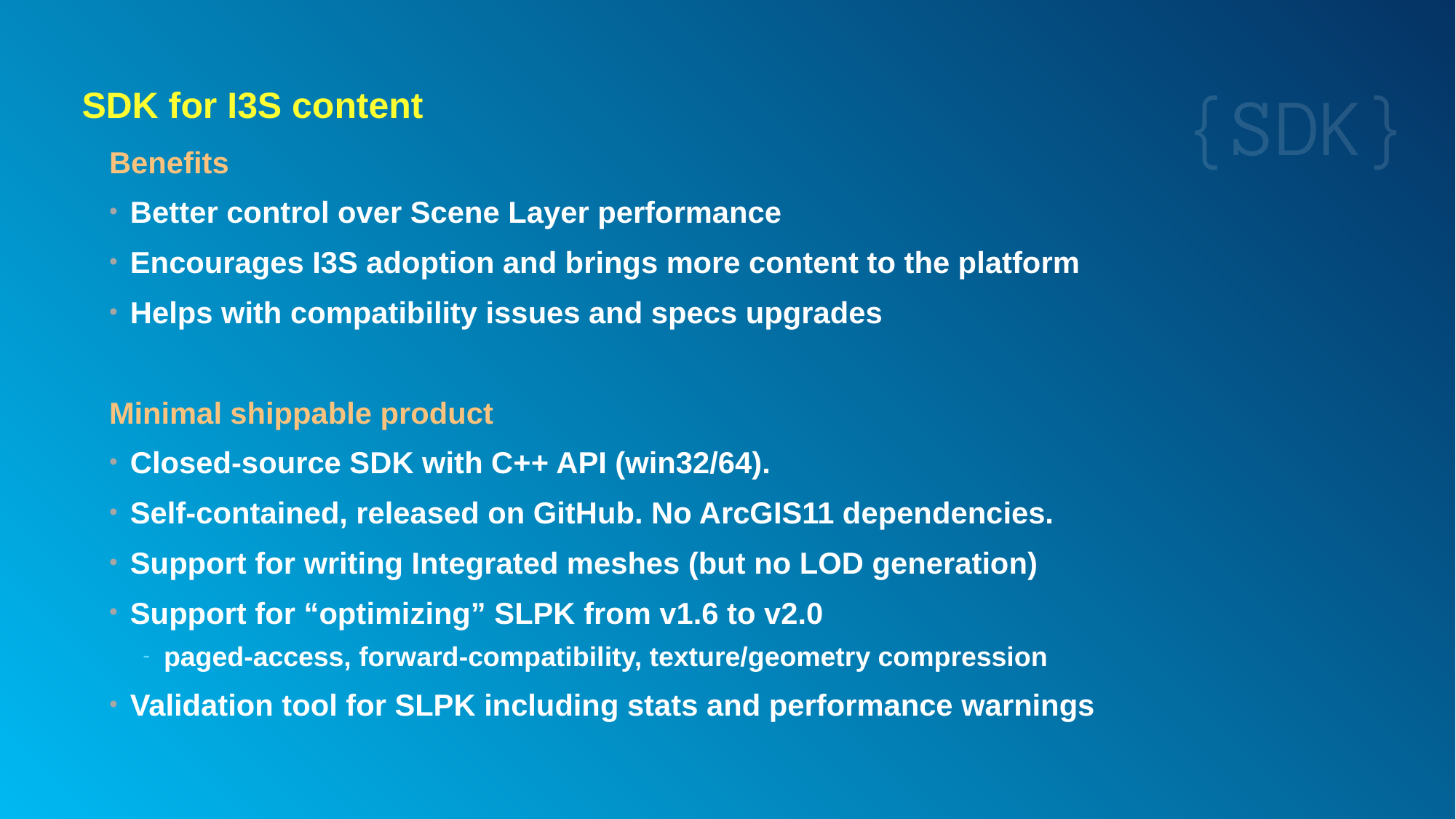

{SDK}
# SDK for I3S content
Benefits
Better control over Scene Layer performance
Encourages I3S adoption and brings more content to the platform
Helps with compatibility issues and specs upgrades

Minimal shippable product
Closed-source SDK with C++ API (win32/64).
Self-contained, released on GitHub. No ArcGIS11 dependencies.
Support for writing Integrated meshes (but no LOD generation)
Support for “optimizing” SLPK from v1.6 to v2.0
paged-access, forward-compatibility, texture/geometry compression
Validation tool for SLPK including stats and performance warnings